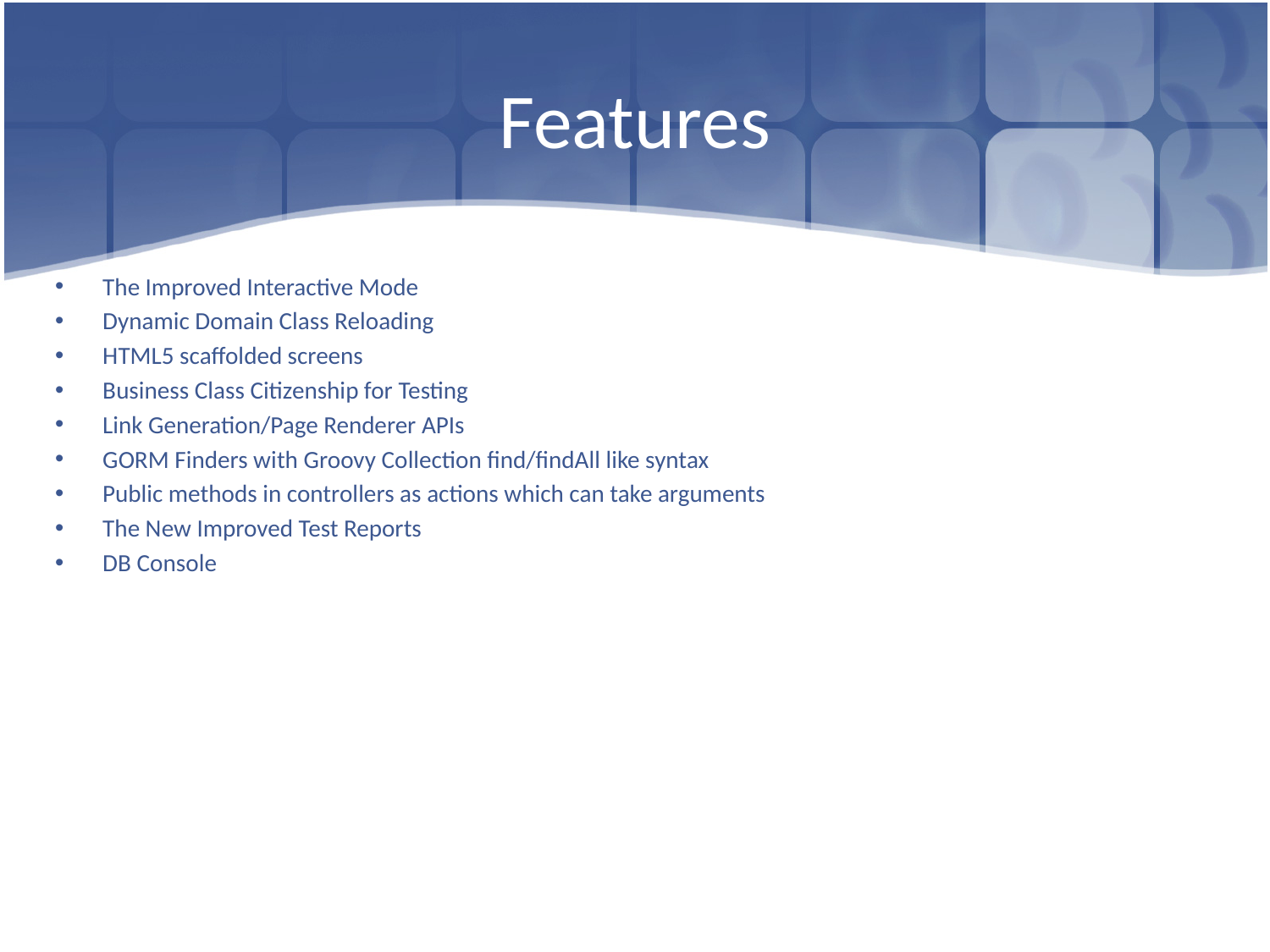

# Features
The Improved Interactive Mode
Dynamic Domain Class Reloading
HTML5 scaffolded screens
Business Class Citizenship for Testing
Link Generation/Page Renderer APIs
GORM Finders with Groovy Collection find/findAll like syntax
Public methods in controllers as actions which can take arguments
The New Improved Test Reports
DB Console